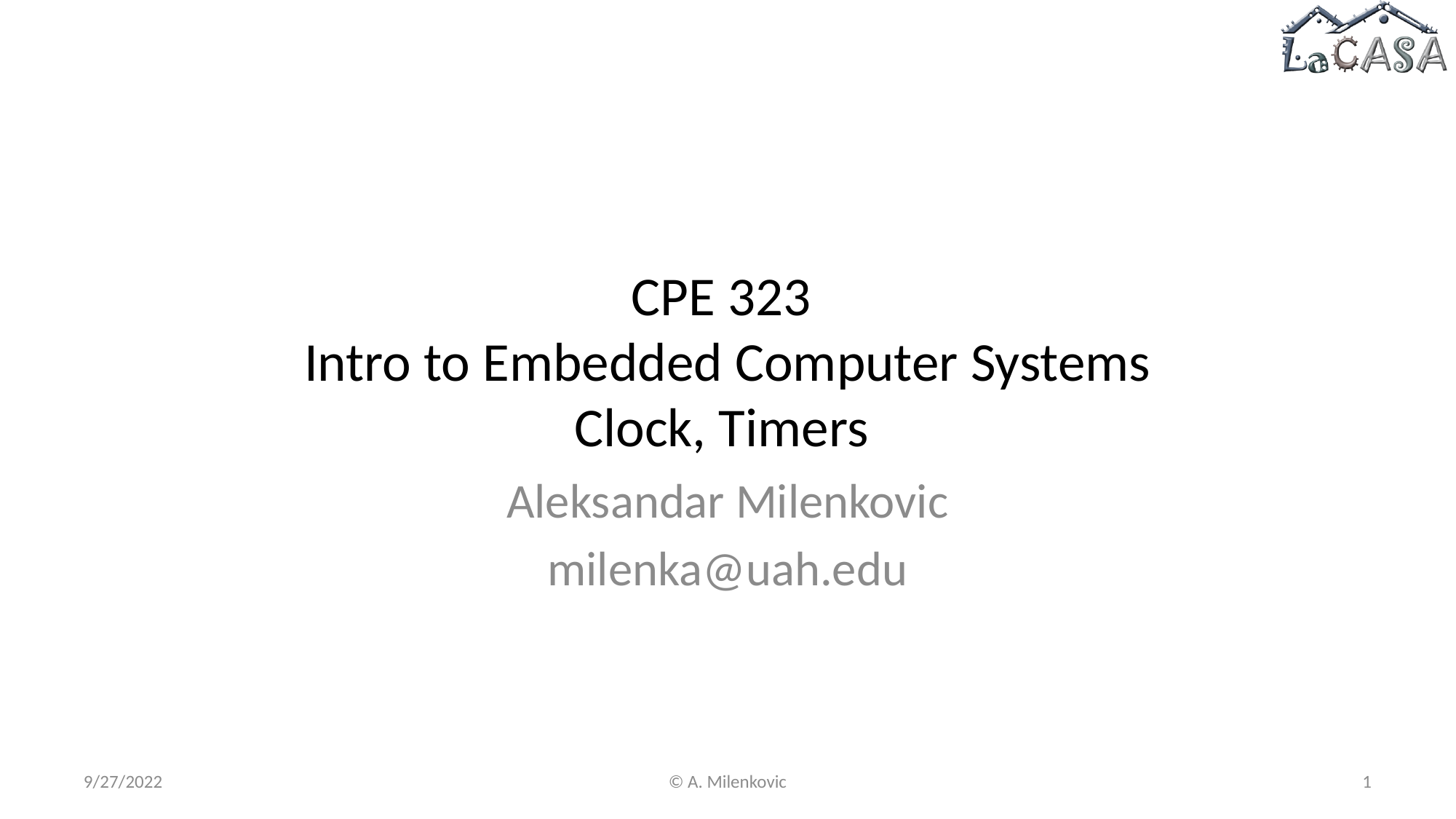

# CPE 323 Intro to Embedded Computer Systems Clock, Timers
Aleksandar Milenkovic
milenka@uah.edu
9/27/2022
© A. Milenkovic
1